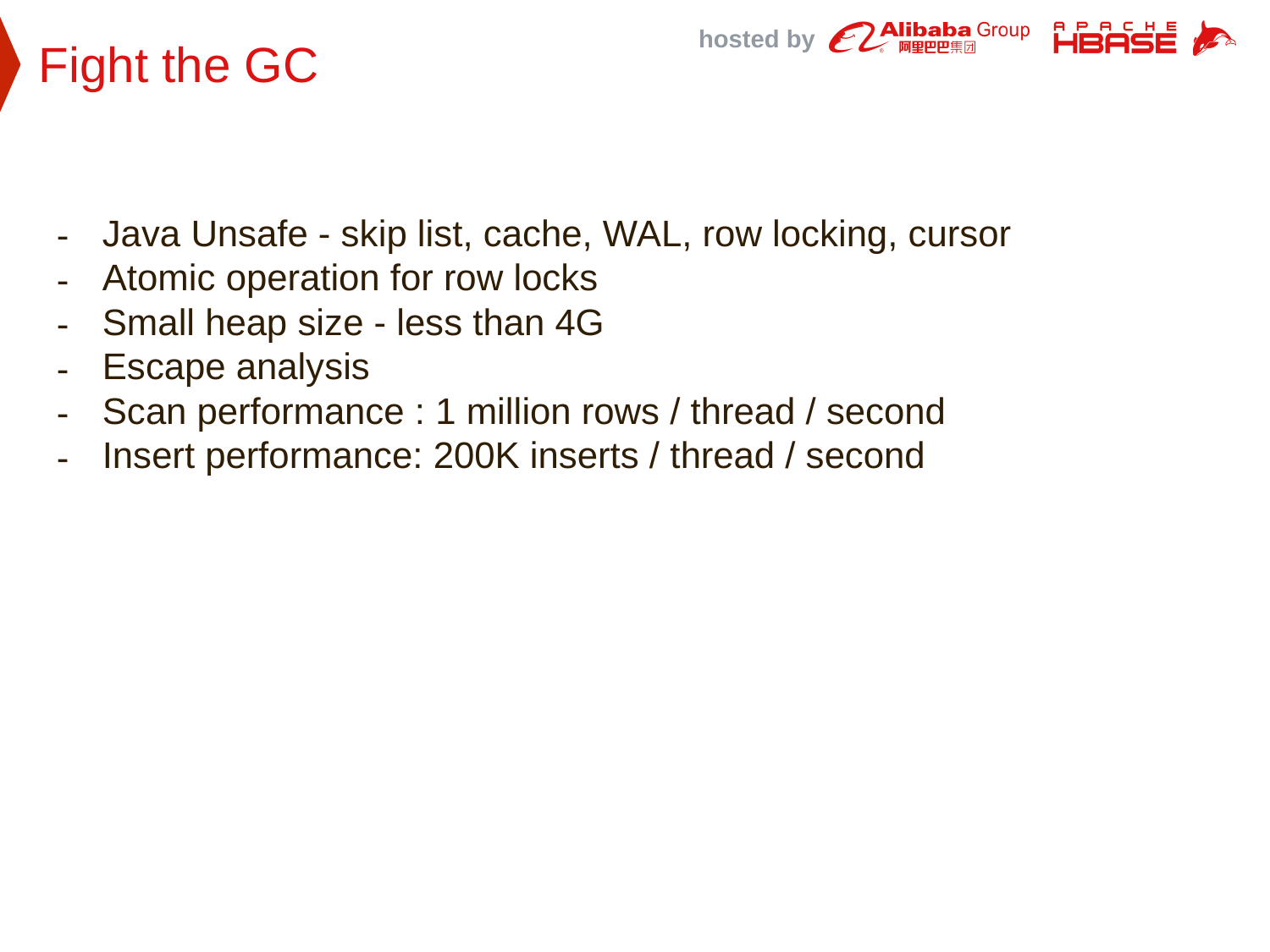

Fight the GC

Java Unsafe - skip list, cache, WAL, row locking, cursor
Atomic operation for row locks
Small heap size - less than 4G
Escape analysis
Scan performance : 1 million rows / thread / second
Insert performance: 200K inserts / thread / second